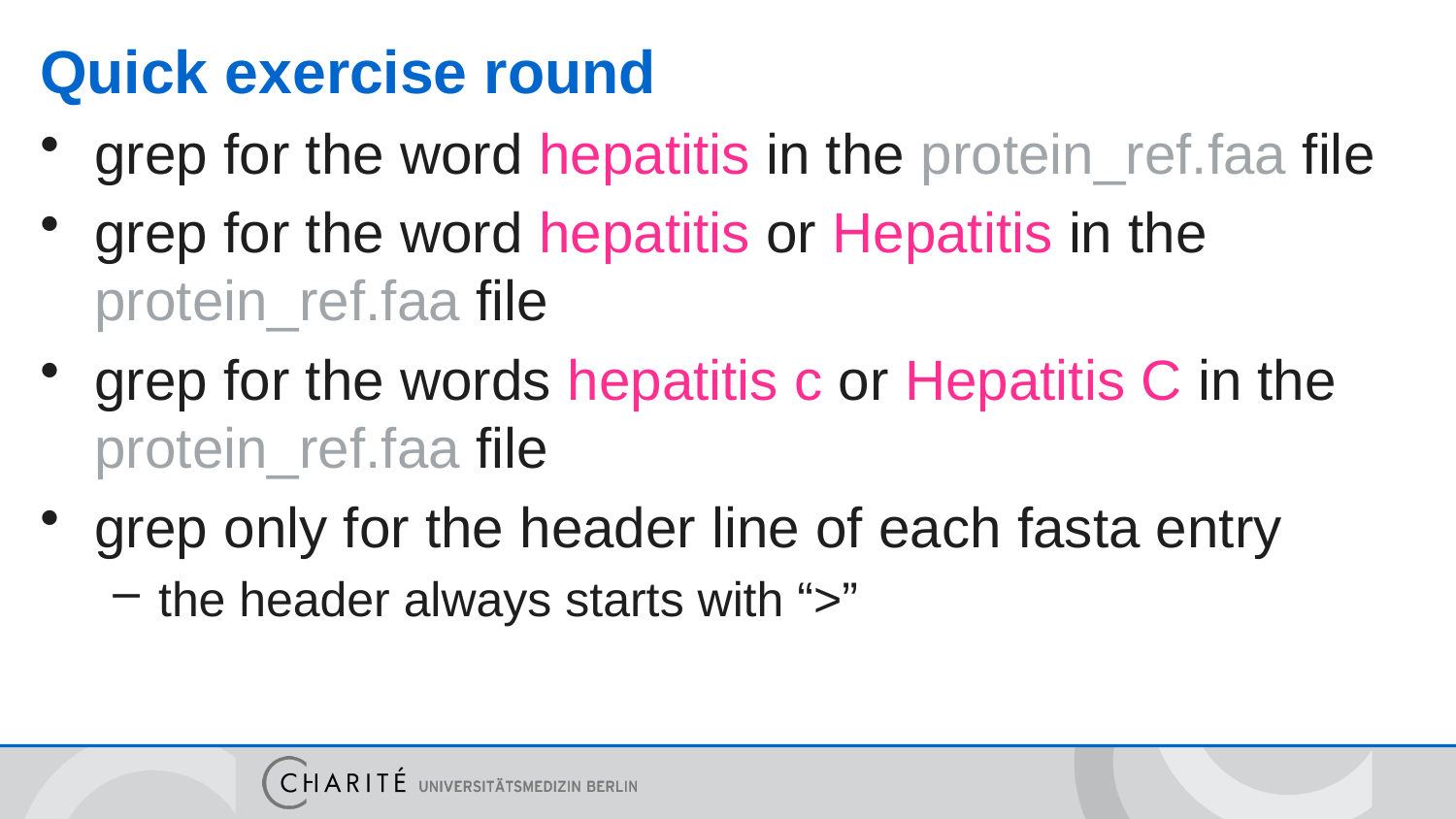

# Quick exercise round
grep for the word hepatitis in the protein_ref.faa file
grep for the word hepatitis or Hepatitis in the protein_ref.faa file
grep for the words hepatitis c or Hepatitis C in the protein_ref.faa file
grep only for the header line of each fasta entry
the header always starts with “>”